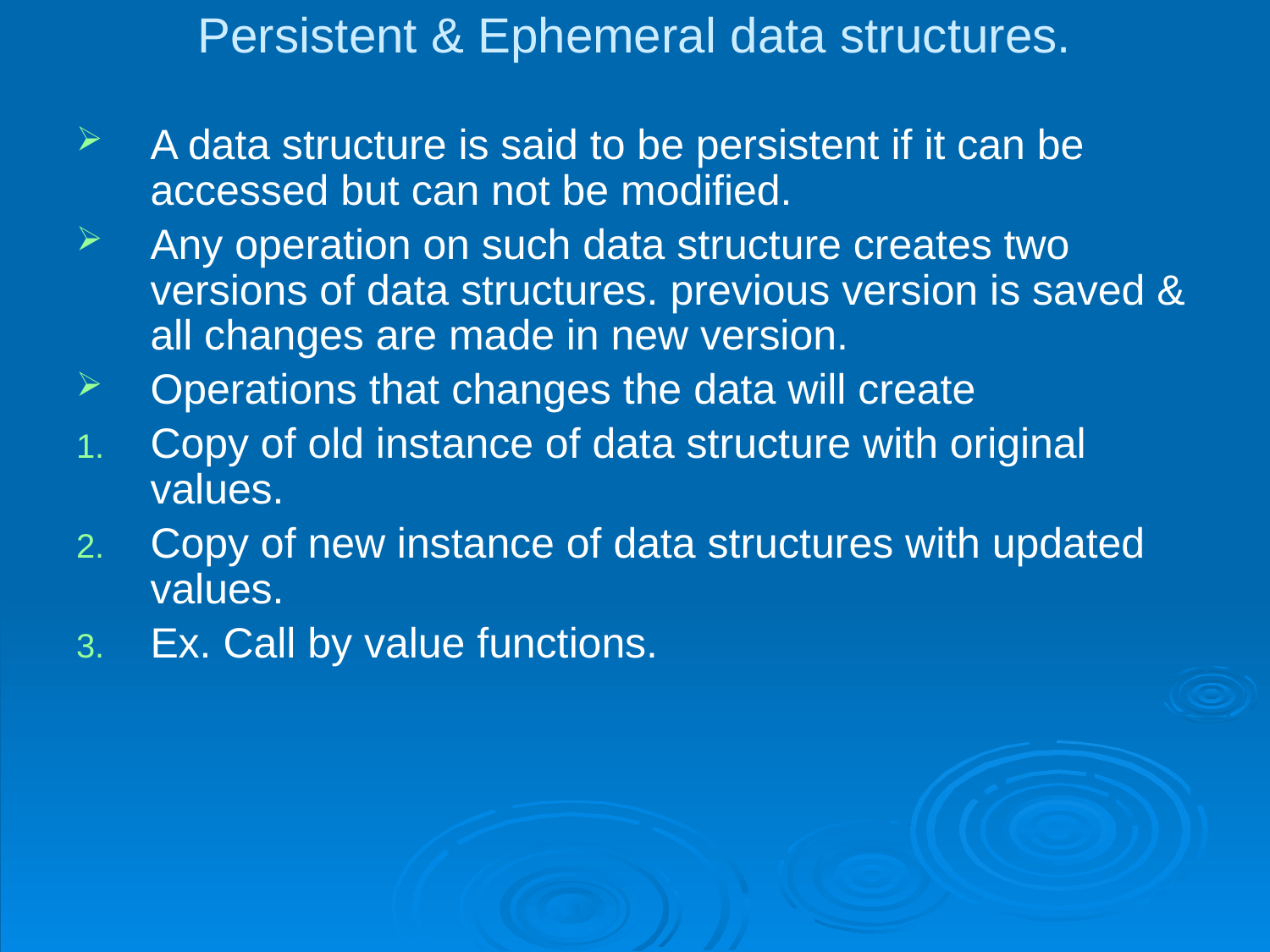

# Persistent & Ephemeral data structures.
A data structure is said to be persistent if it can be accessed but can not be modified.
Any operation on such data structure creates two versions of data structures. previous version is saved & all changes are made in new version.
Operations that changes the data will create
Copy of old instance of data structure with original values.
Copy of new instance of data structures with updated values.
Ex. Call by value functions.